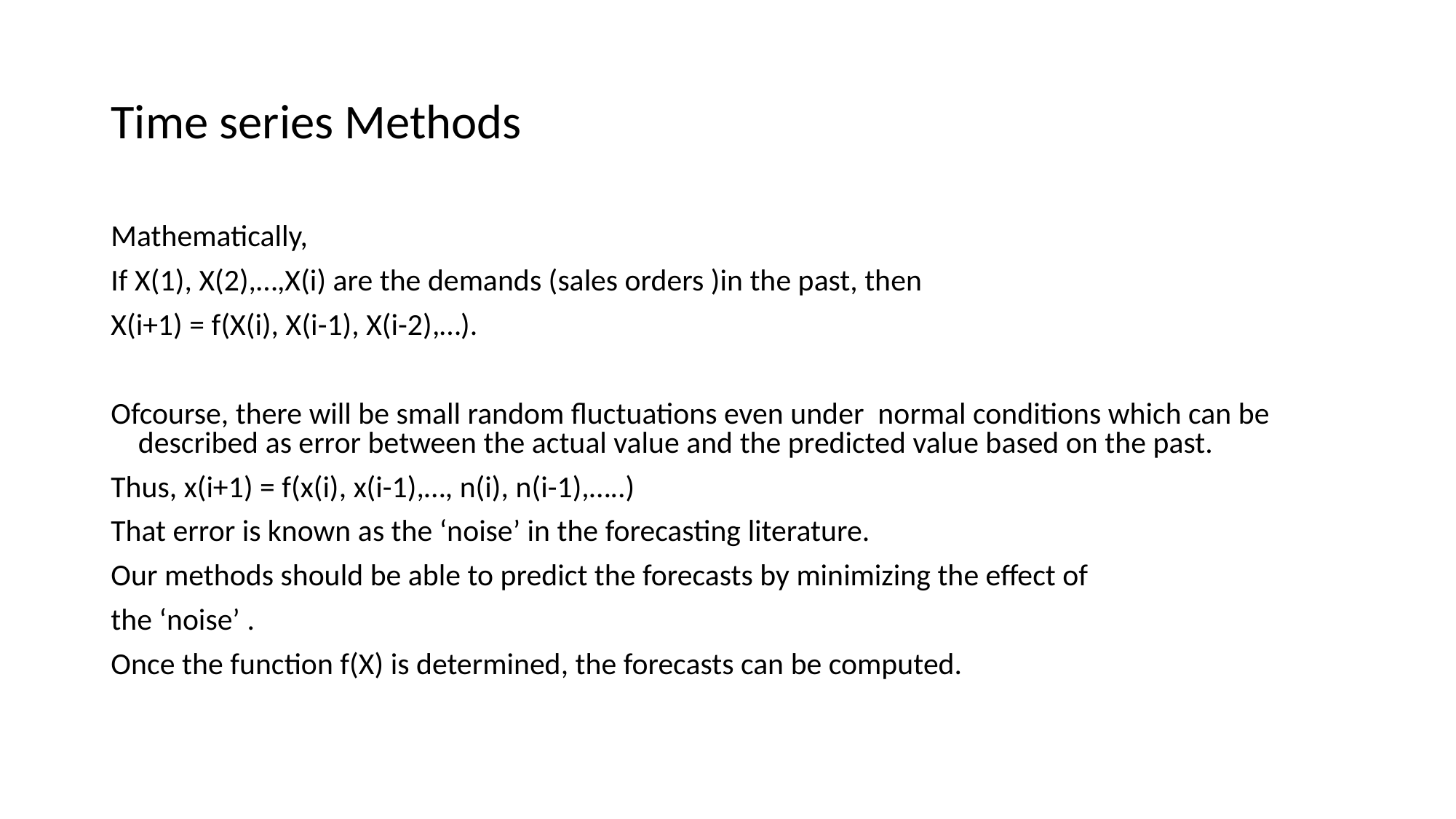

# Time series Methods
Mathematically,
If X(1), X(2),…,X(i) are the demands (sales orders )in the past, then
X(i+1) = f(X(i), X(i-1), X(i-2),…).

Ofcourse, there will be small random fluctuations even under  normal conditions which can be described as error between the actual value and the predicted value based on the past.
Thus, x(i+1) = f(x(i), x(i-1),…, n(i), n(i-1),…..)
That error is known as the ‘noise’ in the forecasting literature.
Our methods should be able to predict the forecasts by minimizing the effect of
the ‘noise’ .
Once the function f(X) is determined, the forecasts can be computed.